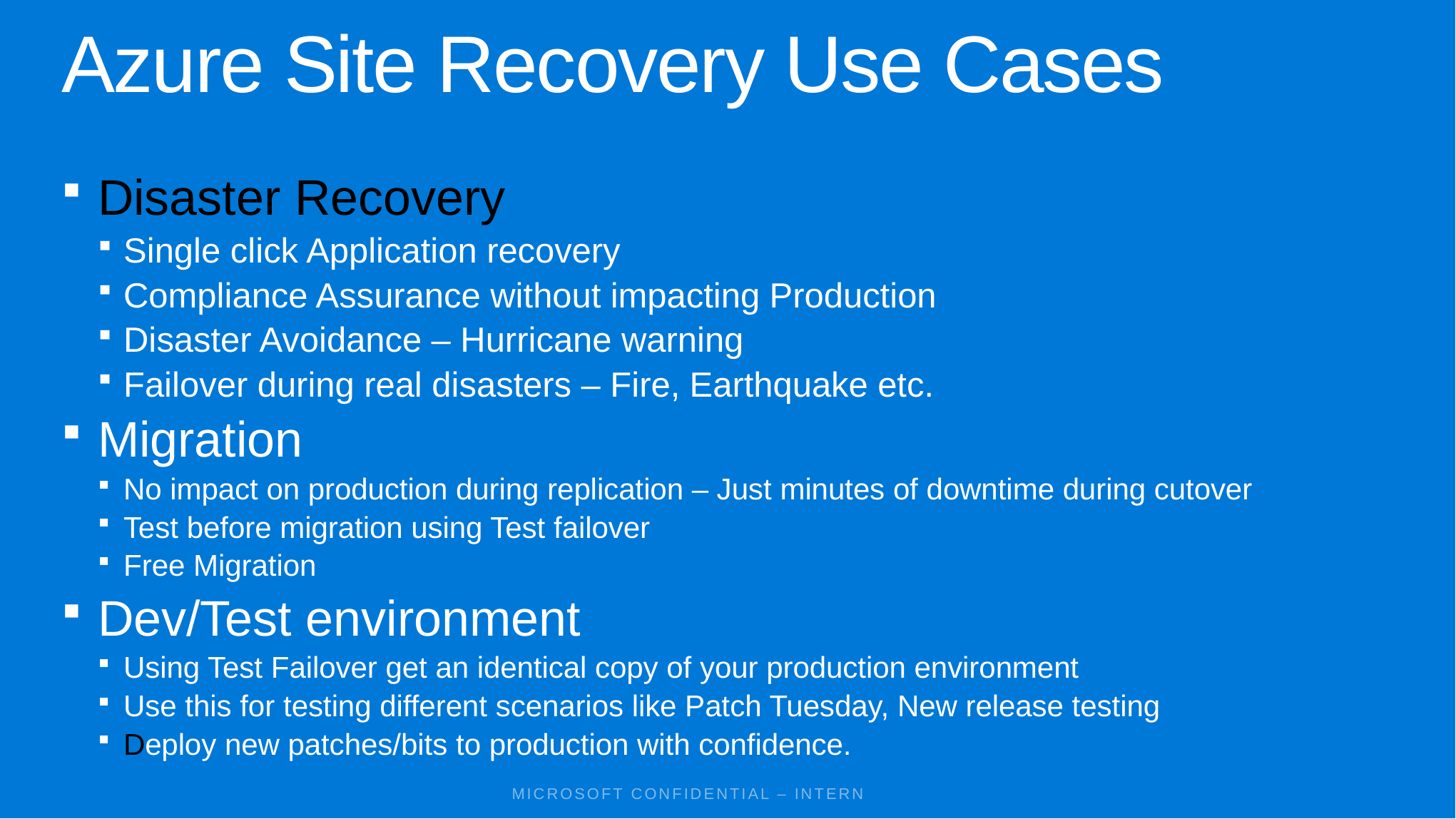

# Azure Site Recovery Use Cases
Disaster Recovery
Single click Application recovery
Compliance Assurance without impacting Production
Disaster Avoidance – Hurricane warning
Failover during real disasters – Fire, Earthquake etc.
Migration
No impact on production during replication – Just minutes of downtime during cutover
Test before migration using Test failover
Free Migration
Dev/Test environment
Using Test Failover get an identical copy of your production environment
Use this for testing different scenarios like Patch Tuesday, New release testing
Deploy new patches/bits to production with confidence.